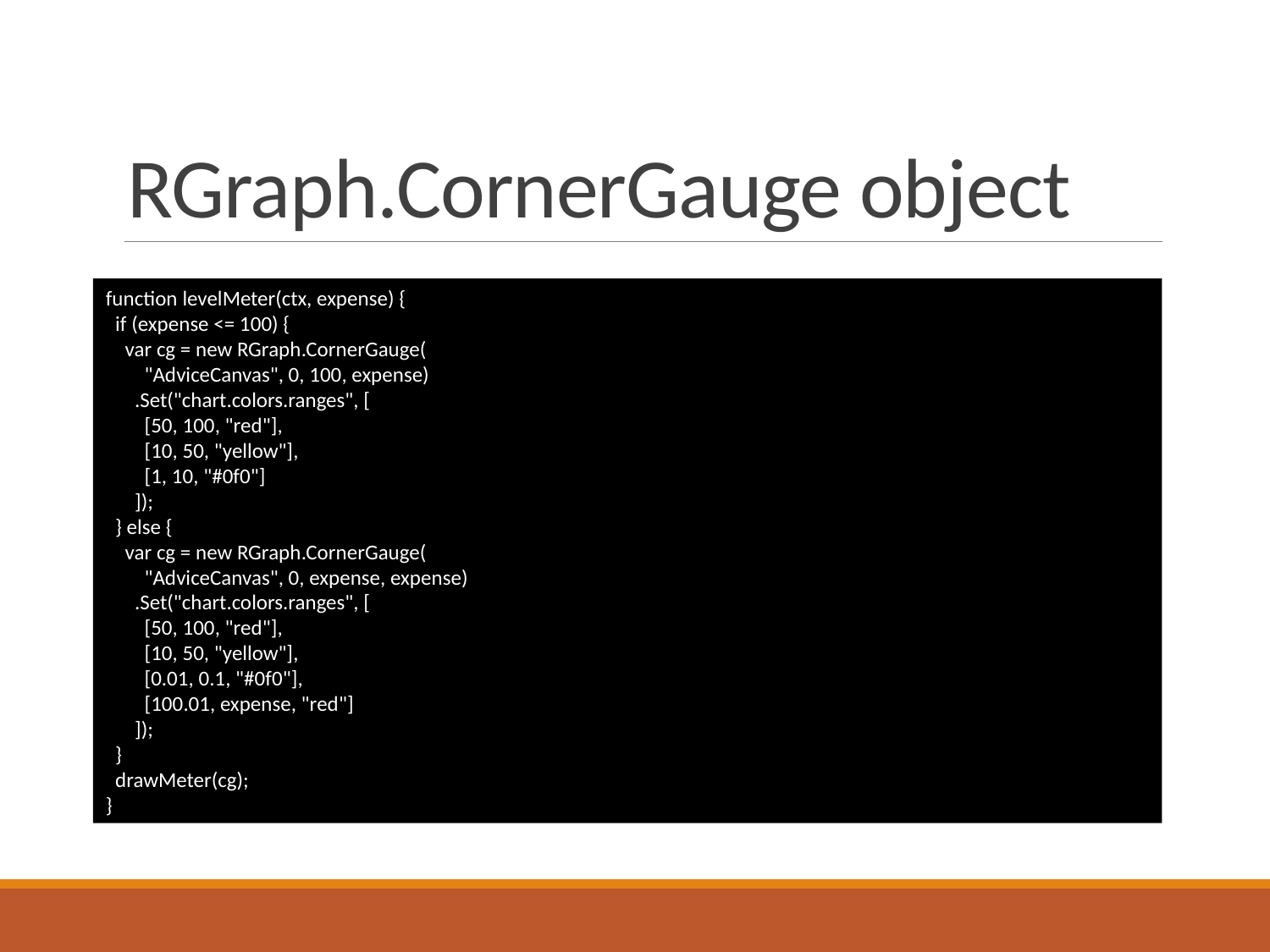

# RGraph.CornerGauge object

function levelMeter(ctx, expense) {
  if (expense <= 100) {
    var cg = new RGraph.CornerGauge(
        "AdviceCanvas", 0, 100, expense)
      .Set("chart.colors.ranges", [
        [50, 100, "red"],
        [10, 50, "yellow"],
        [1, 10, "#0f0"]
      ]);
  } else {
    var cg = new RGraph.CornerGauge(
        "AdviceCanvas", 0, expense, expense)
      .Set("chart.colors.ranges", [
        [50, 100, "red"],
        [10, 50, "yellow"],
        [0.01, 0.1, "#0f0"],
        [100.01, expense, "red"]
      ]);
  }
  drawMeter(cg);
}